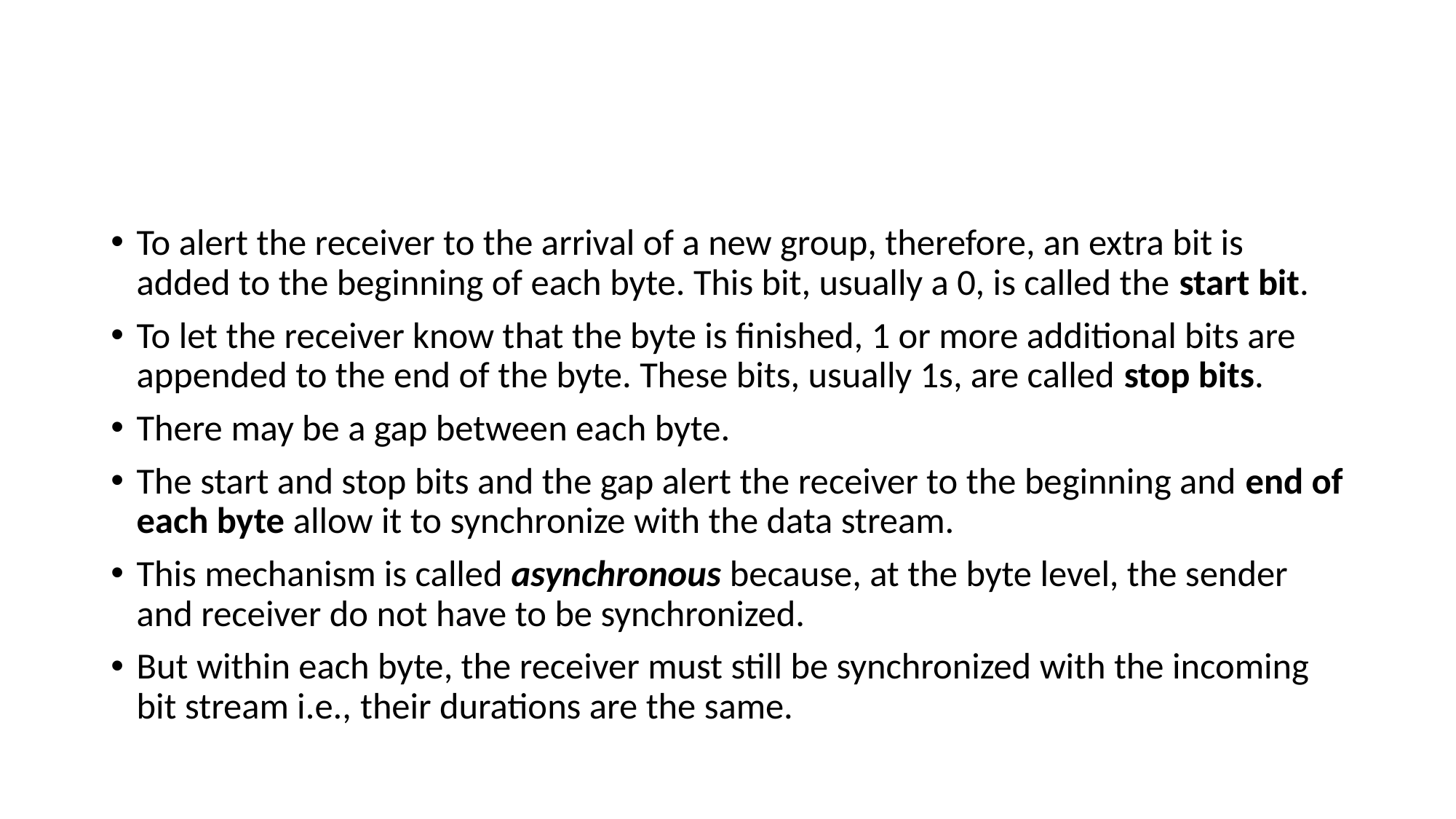

#
To alert the receiver to the arrival of a new group, therefore, an extra bit is added to the beginning of each byte. This bit, usually a 0, is called the start bit.
To let the receiver know that the byte is finished, 1 or more additional bits are appended to the end of the byte. These bits, usually 1s, are called stop bits.
There may be a gap between each byte.
The start and stop bits and the gap alert the receiver to the beginning and end of each byte allow it to synchronize with the data stream.
This mechanism is called asynchronous because, at the byte level, the sender and receiver do not have to be synchronized.
But within each byte, the receiver must still be synchronized with the incoming bit stream i.e., their durations are the same.